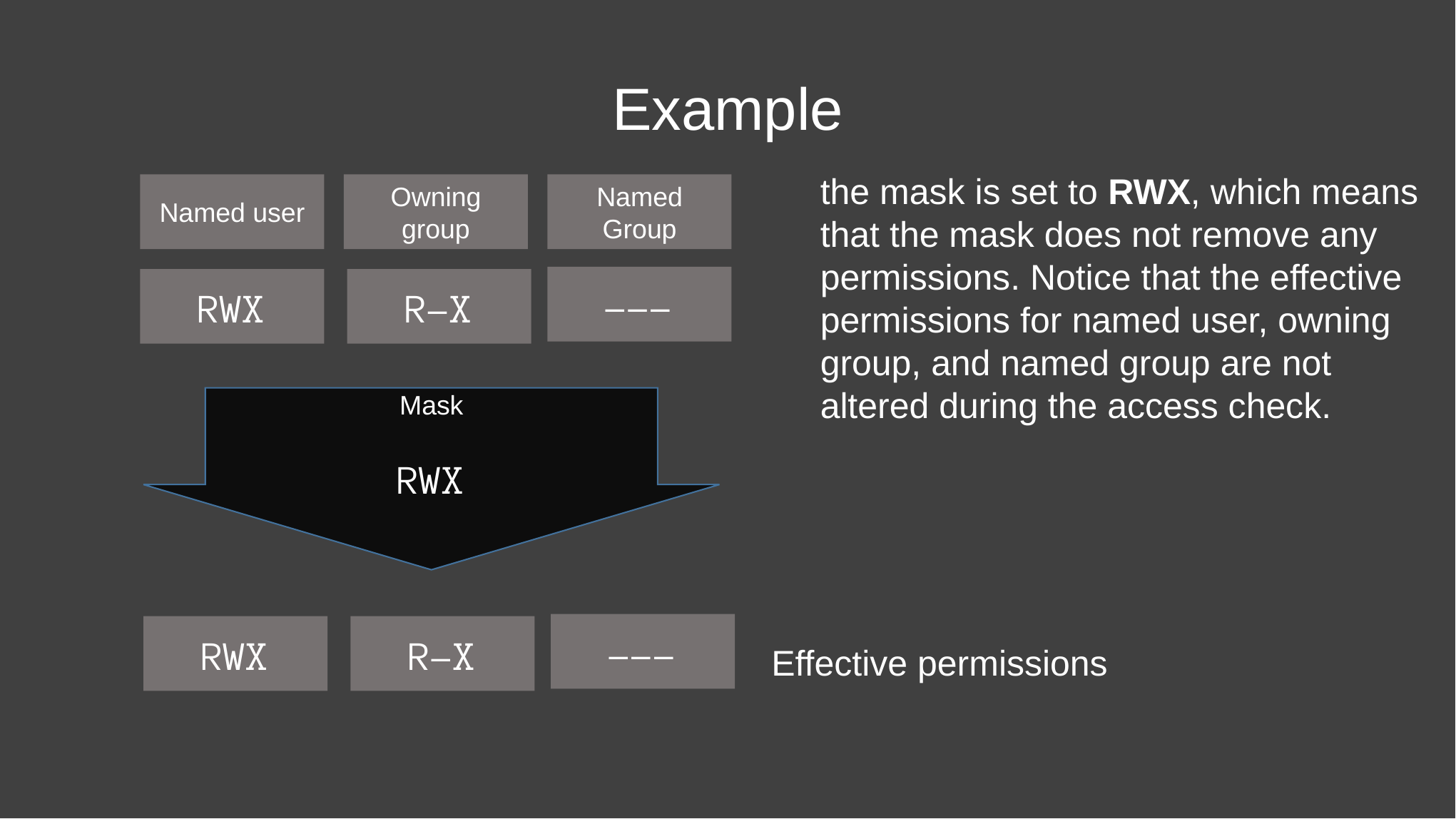

# Example
the mask is set to RWX, which means that the mask does not remove any permissions. Notice that the effective permissions for named user, owning group, and named group are not altered during the access check.
Named user
Owning group
Named Group
---
RWX
R-X
Mask

RWX
---
RWX
R-X
Effective permissions